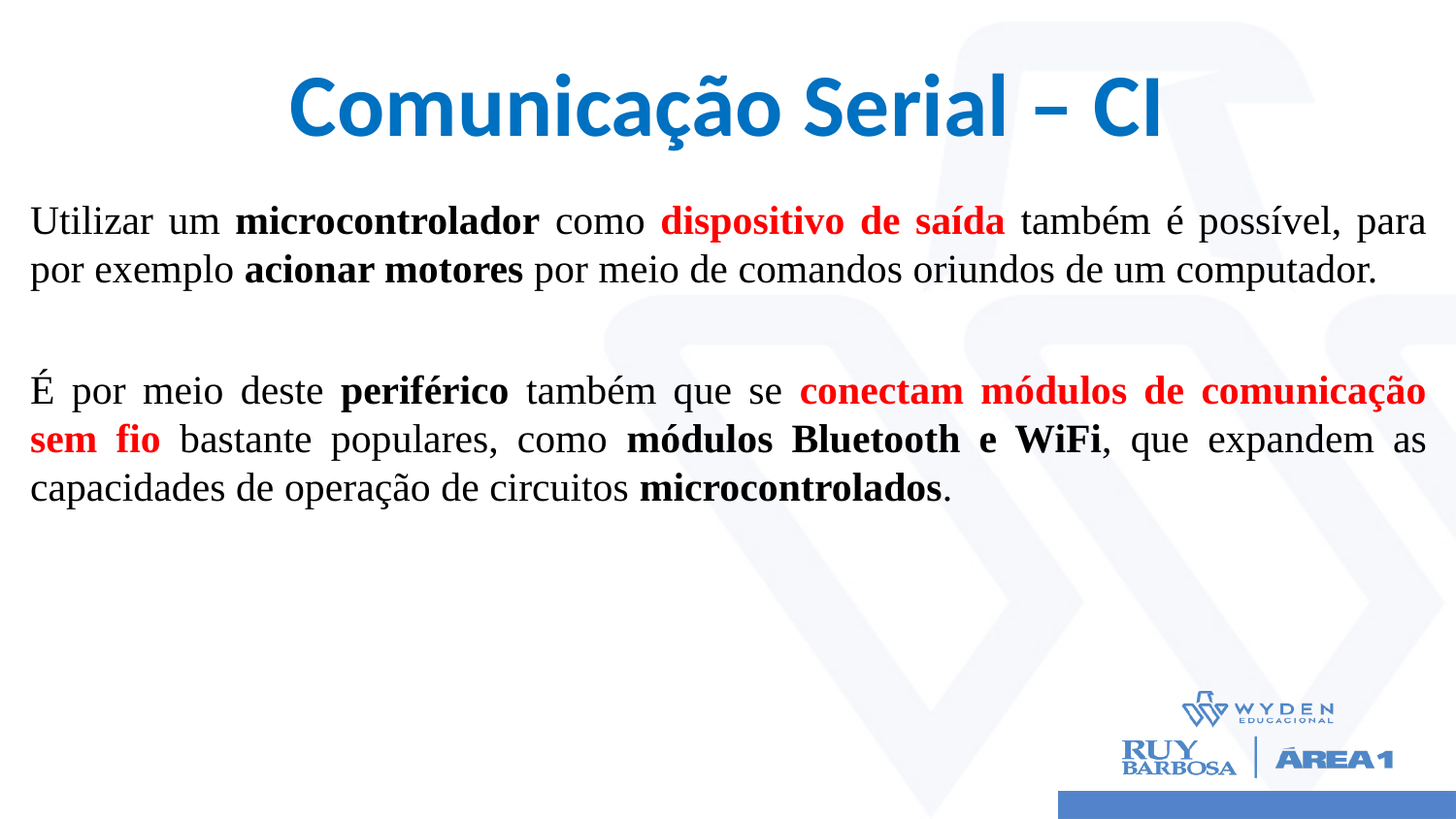

# Comunicação Serial – CI
Utilizar um microcontrolador como dispositivo de saída também é possível, para por exemplo acionar motores por meio de comandos oriundos de um computador.

É por meio deste periférico também que se conectam módulos de comunicação sem fio bastante populares, como módulos Bluetooth e WiFi, que expandem as capacidades de operação de circuitos microcontrolados.